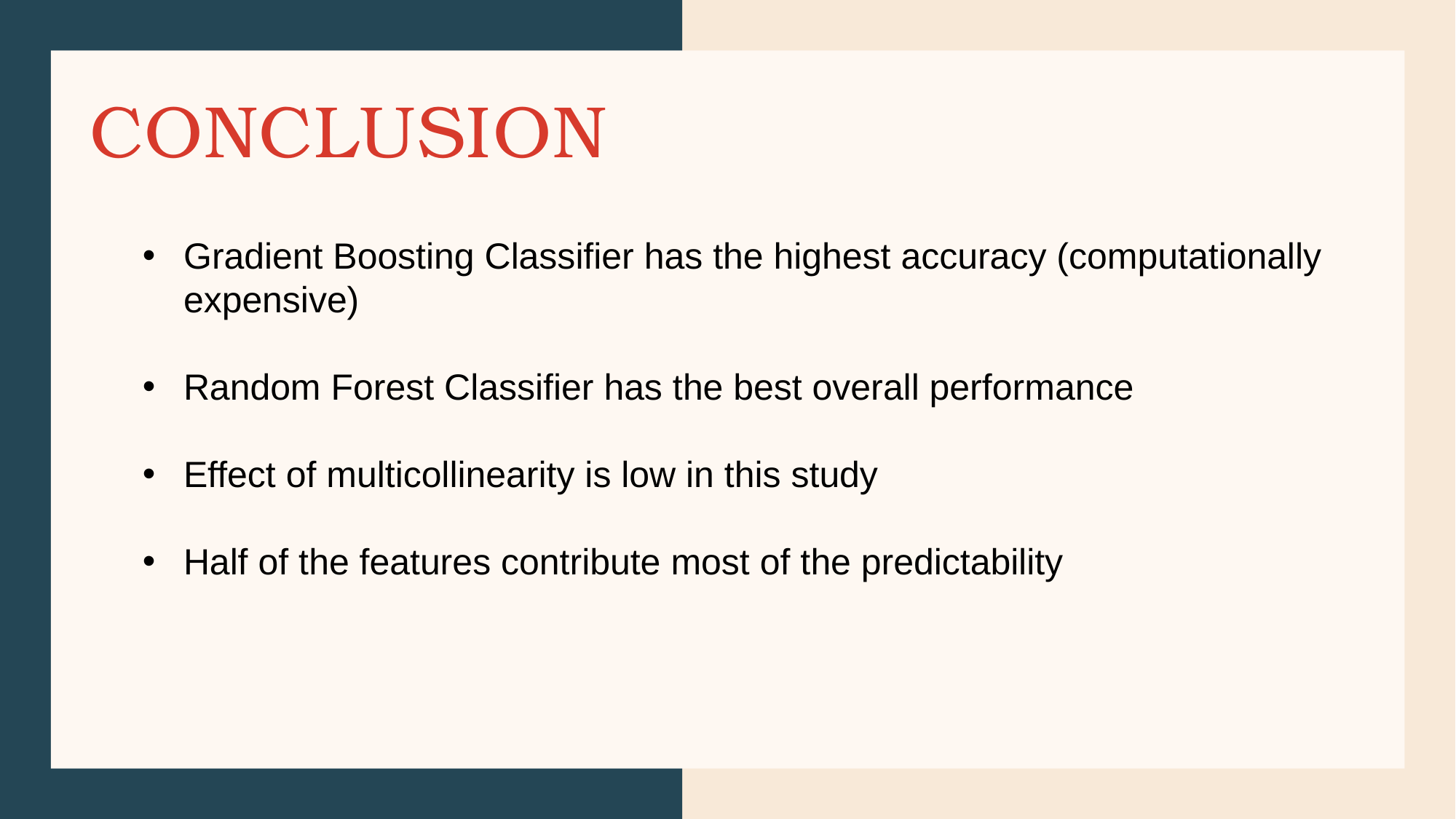

# conclusion
Gradient Boosting Classifier has the highest accuracy (computationally expensive)

Random Forest Classifier has the best overall performance

Effect of multicollinearity is low in this study

Half of the features contribute most of the predictability